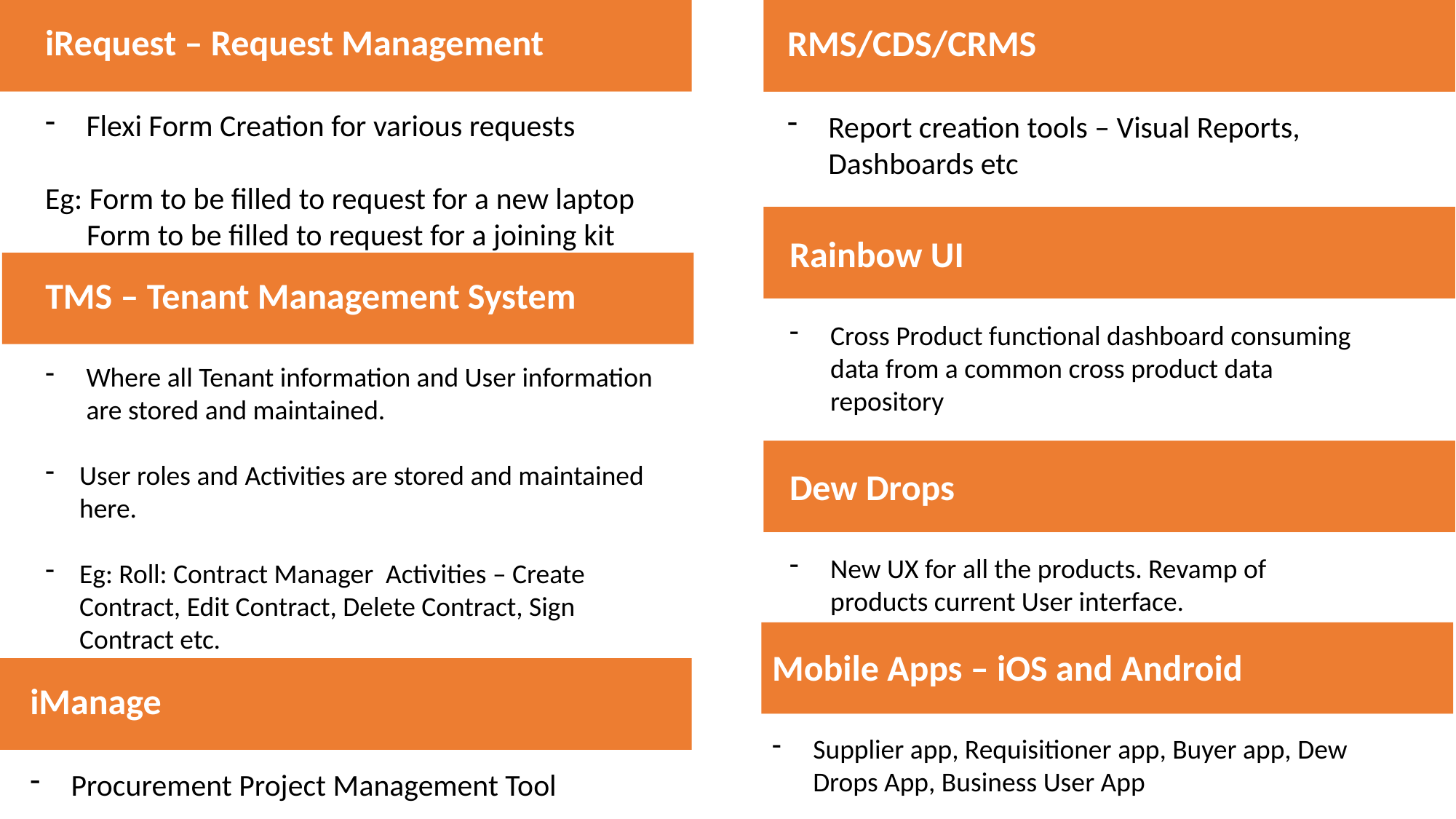

iRequest – Request Management

Flexi Form Creation for various requests

Eg: Form to be filled to request for a new laptop
      Form to be filled to request for a joining kit
RMS/CDS/CRMS

Report creation tools – Visual Reports, Dashboards etc

Rainbow UI

Cross Product functional dashboard consuming data from a common cross product data repository

TMS – Tenant Management System

Where all Tenant information and User information are stored and maintained.

User roles and Activities are stored and maintained here.

Eg: Roll: Contract Manager  Activities – Create Contract, Edit Contract, Delete Contract, Sign Contract etc.

Dew Drops

New UX for all the products. Revamp of products current User interface.

Mobile Apps – iOS and Android

Supplier app, Requisitioner app, Buyer app, Dew Drops App, Business User App

iManage

Procurement Project Management Tool